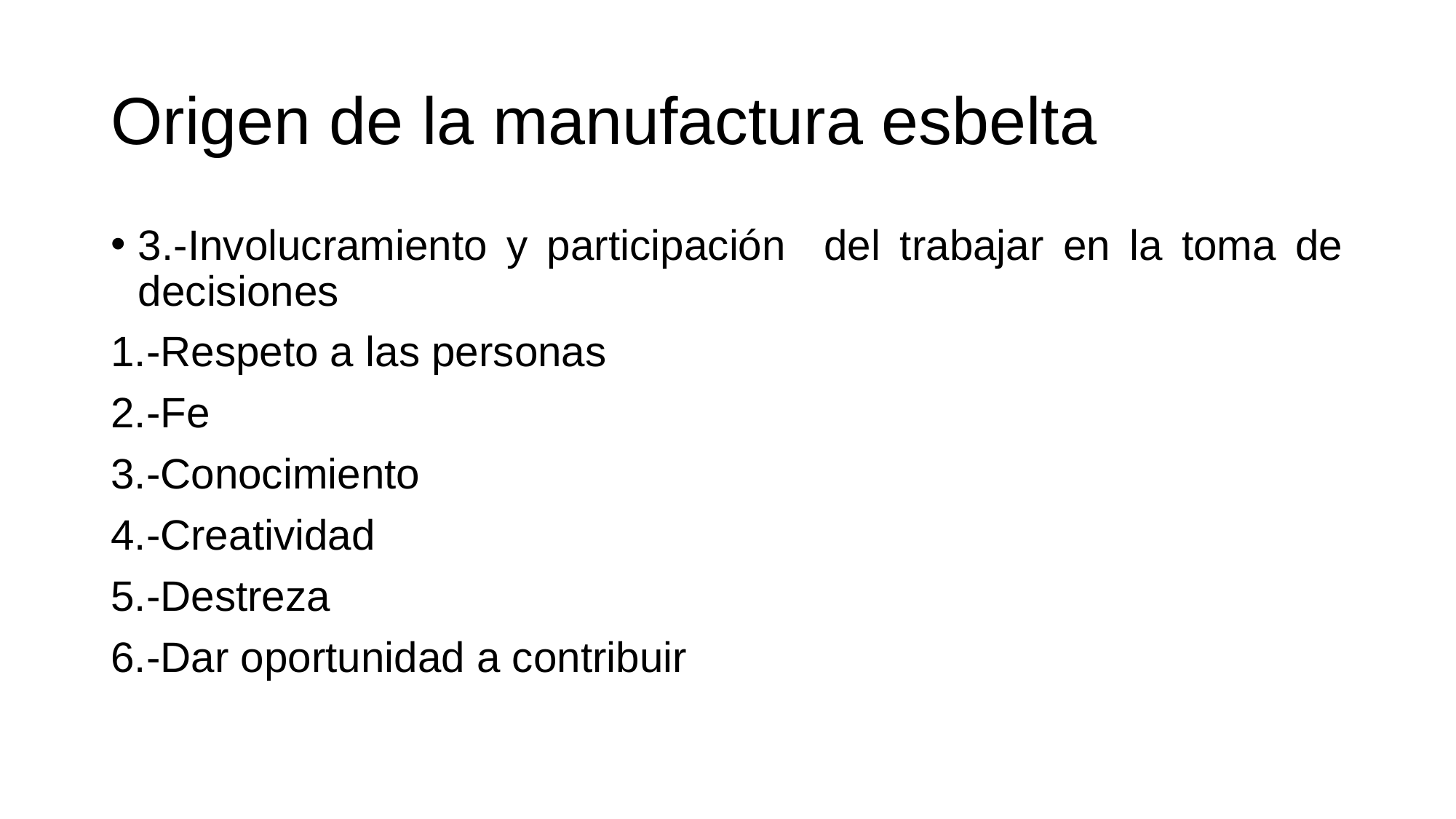

# Origen de la manufactura esbelta
3.-Involucramiento y participación  del trabajar en la toma de decisiones
1.-Respeto a las personas
2.-Fe
3.-Conocimiento
4.-Creatividad
5.-Destreza
6.-Dar oportunidad a contribuir